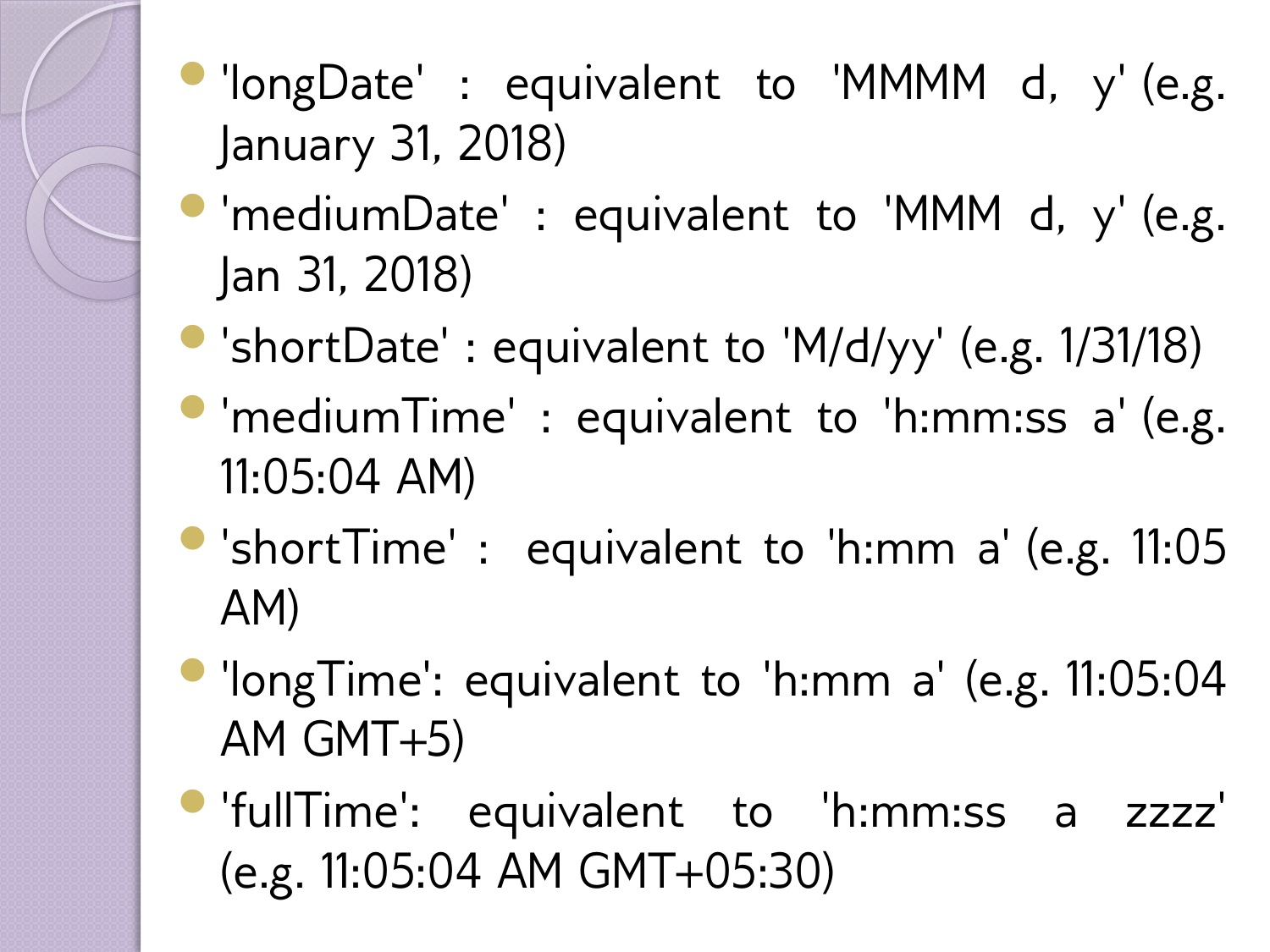

'longDate' : equivalent to 'MMMM d, y' (e.g. January 31, 2018)
'mediumDate' : equivalent to 'MMM d, y' (e.g. Jan 31, 2018)
'shortDate' : equivalent to 'M/d/yy' (e.g. 1/31/18)
'mediumTime' : equivalent to 'h:mm:ss a' (e.g. 11:05:04 AM)
'shortTime' :  equivalent to 'h:mm a' (e.g. 11:05 AM)
'longTime': equivalent to 'h:mm a' (e.g. 11:05:04 AM GMT+5)
'fullTime': equivalent to 'h:mm:ss a zzzz' (e.g. 11:05:04 AM GMT+05:30)